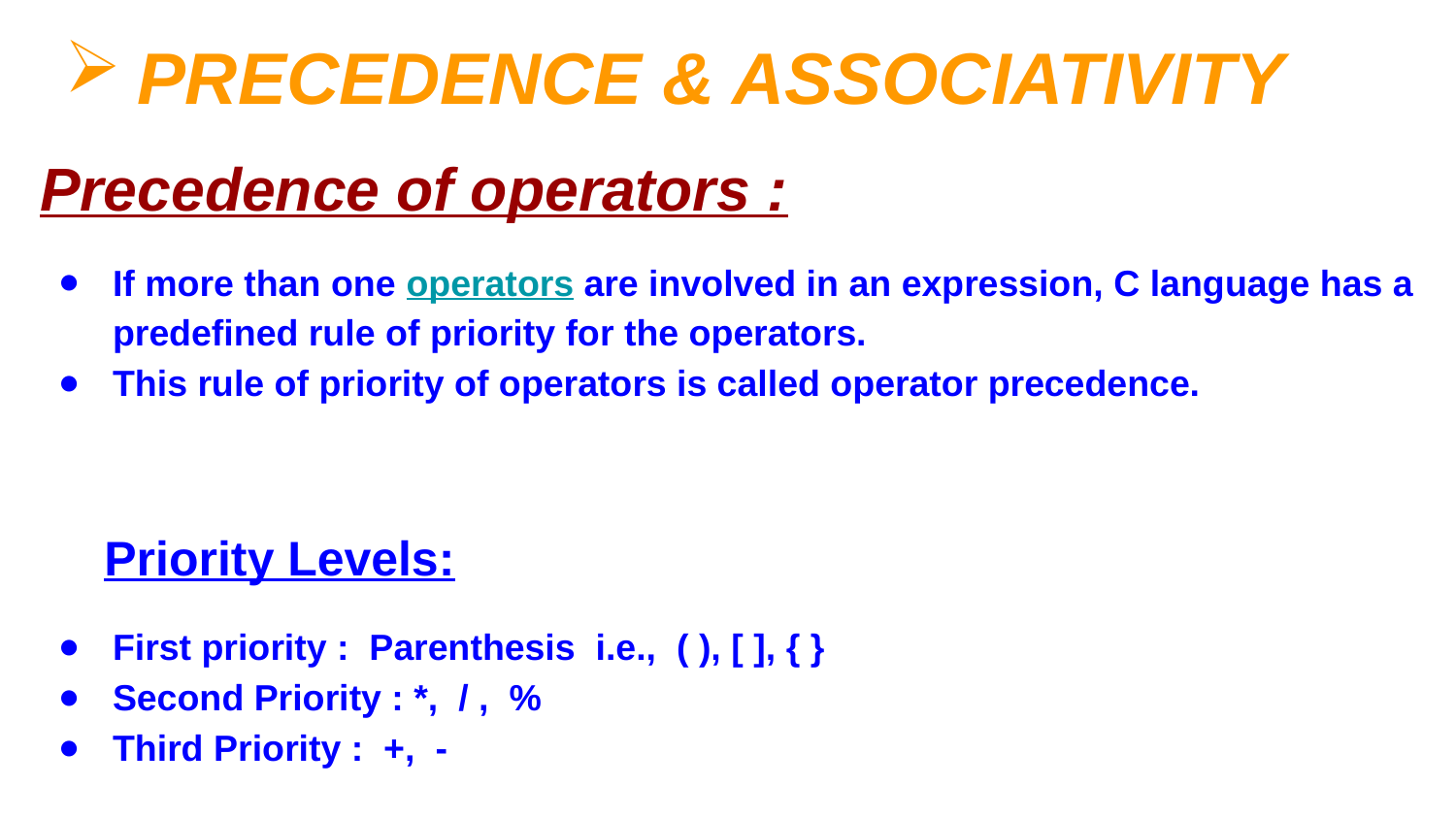

# PRECEDENCE & ASSOCIATIVITY

Precedence of operators :
If more than one operators are involved in an expression, C language has a predefined rule of priority for the operators.
This rule of priority of operators is called operator precedence.

      Priority Levels:
First priority :  Parenthesis  i.e.,  ( ), [ ], { }
Second Priority : *,  / ,  %
Third Priority :  +,  -